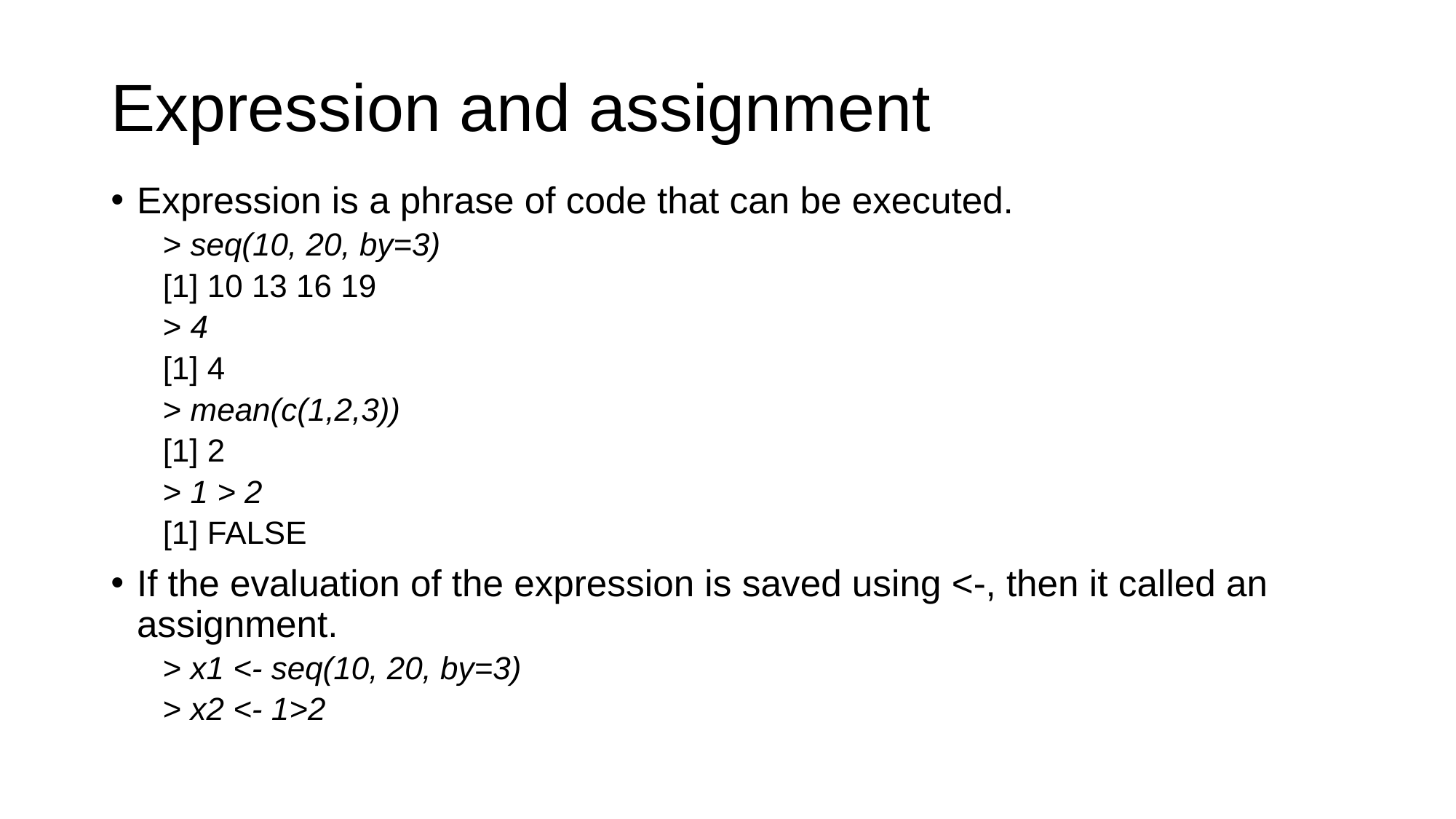

# Expression and assignment
Expression is a phrase of code that can be executed.
> seq(10, 20, by=3)
[1] 10 13 16 19
> 4
[1] 4
> mean(c(1,2,3))
[1] 2
> 1 > 2
[1] FALSE
If the evaluation of the expression is saved using <-, then it called an assignment.
> x1 <- seq(10, 20, by=3)
> x2 <- 1>2